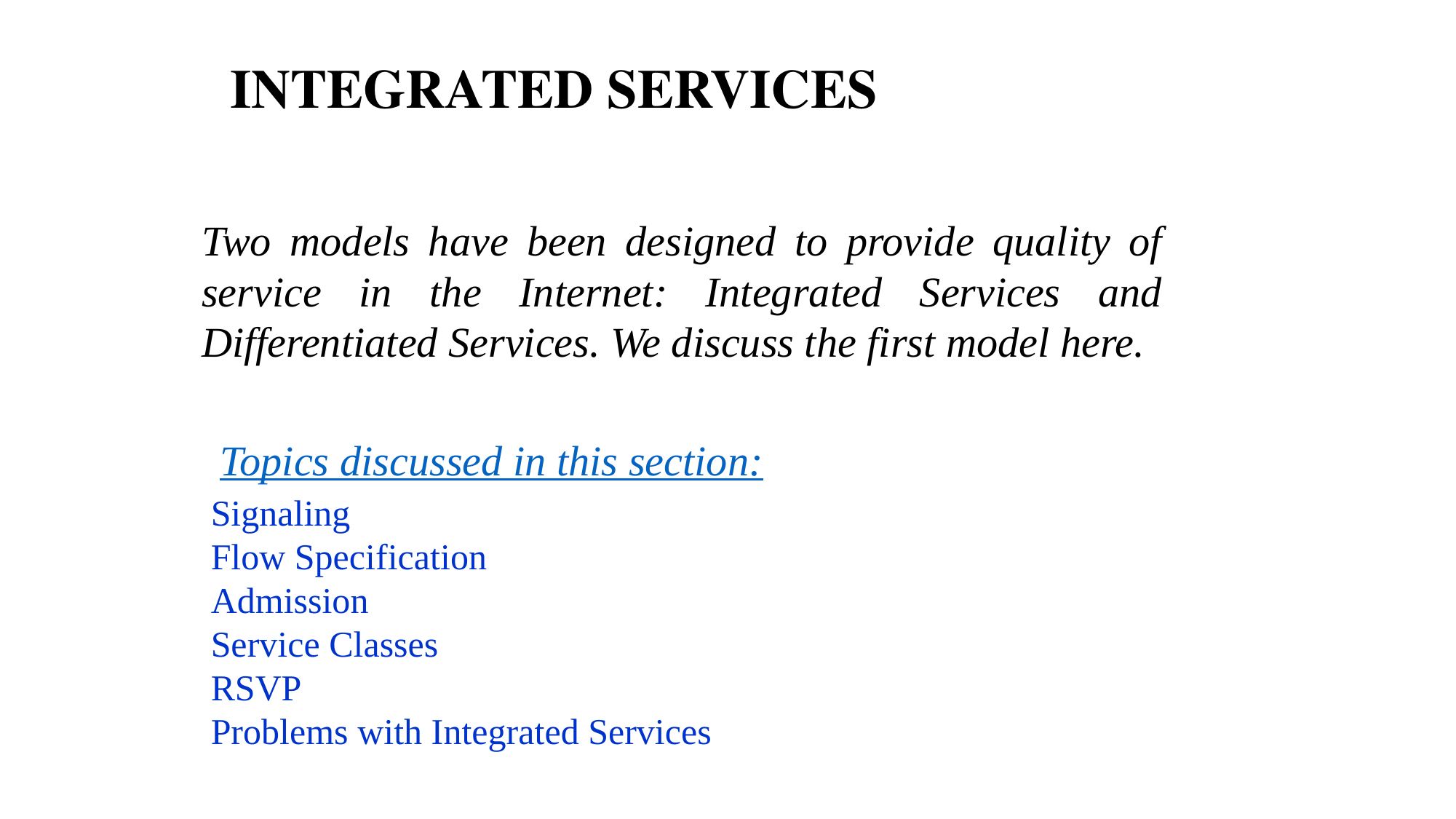

INTEGRATED SERVICES
Two models have been designed to provide quality of service in the Internet: Integrated Services and Differentiated Services. We discuss the first model here.
Topics discussed in this section:
Signaling
Flow Specification
Admission
Service Classes
RSVP
Problems with Integrated Services